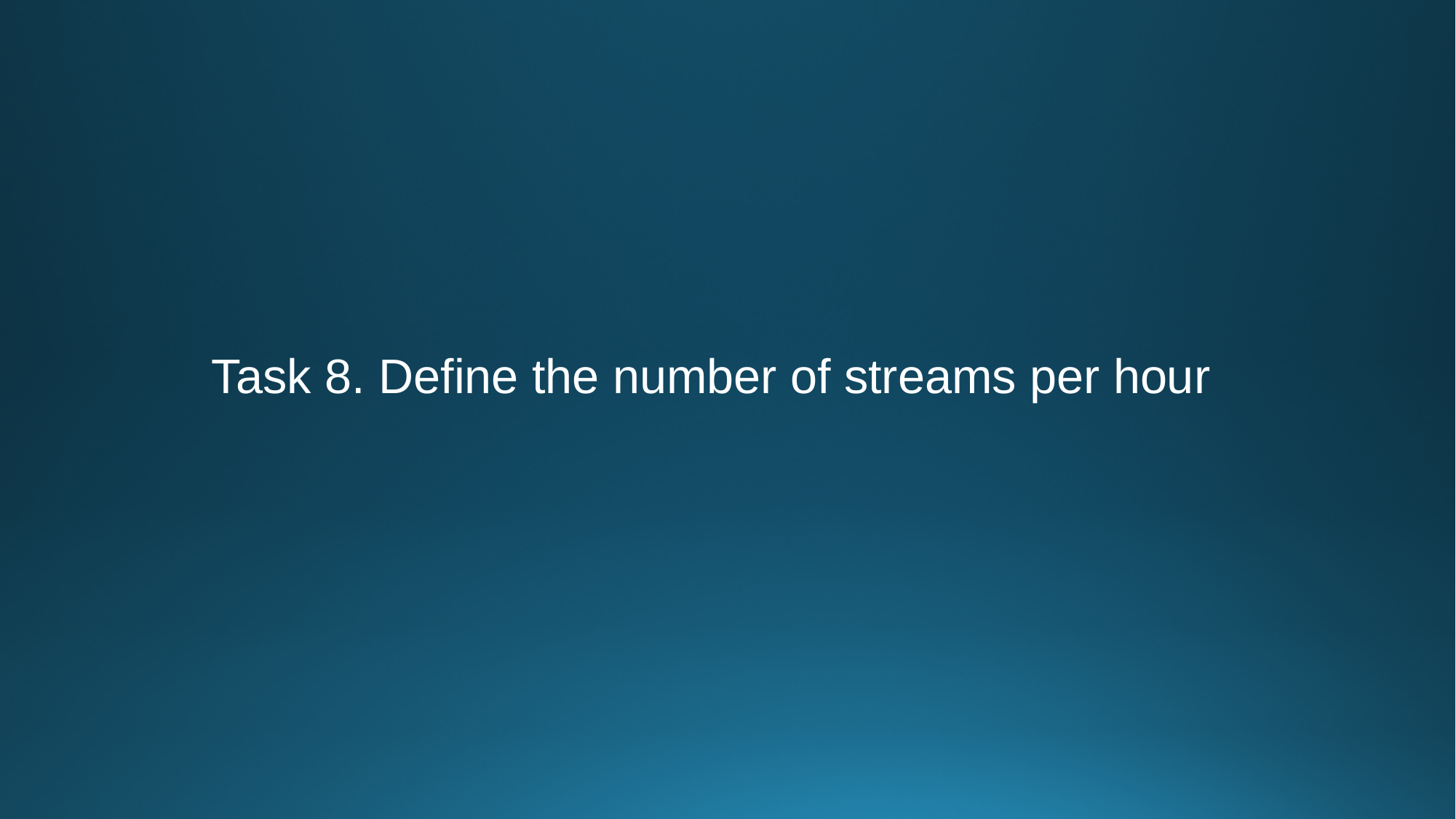

Task 8. Define the number of streams per hour